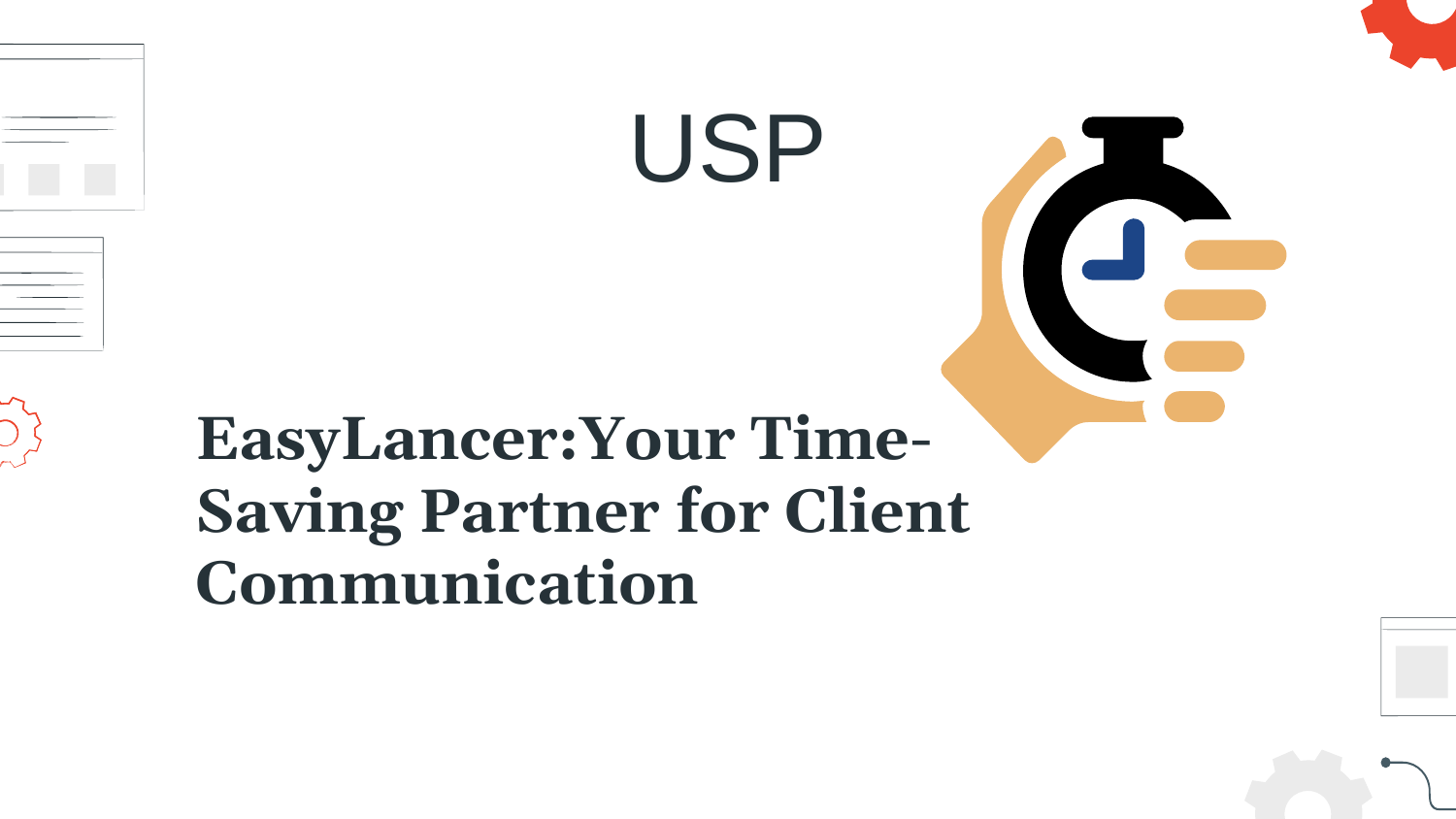

# USP

EasyLancer:Your Time-Saving Partner for Client Communication